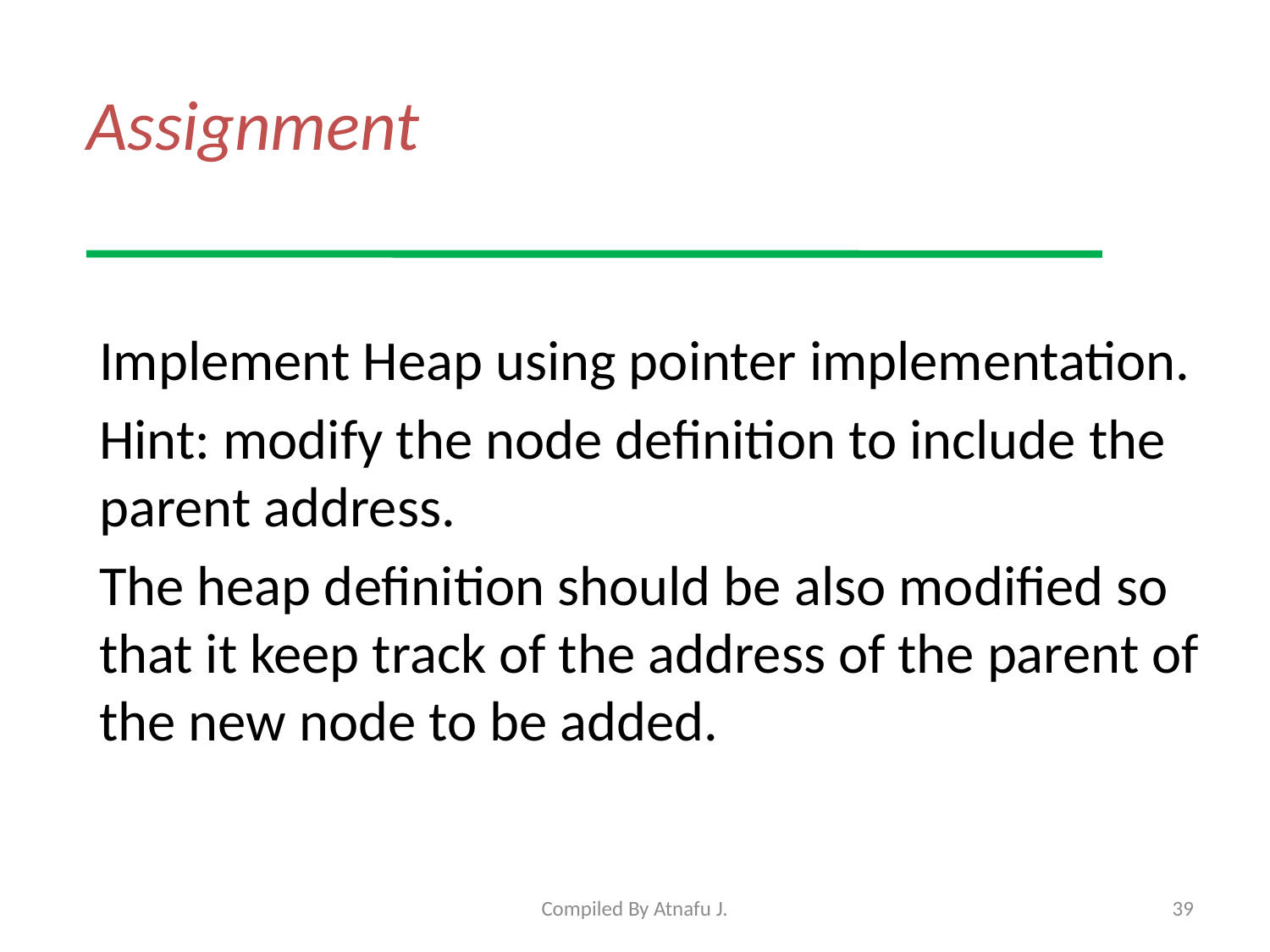

# Assignment
Implement Heap using pointer implementation.
Hint: modify the node definition to include the parent address.
The heap definition should be also modified so that it keep track of the address of the parent of the new node to be added.
Compiled By Atnafu J.
39